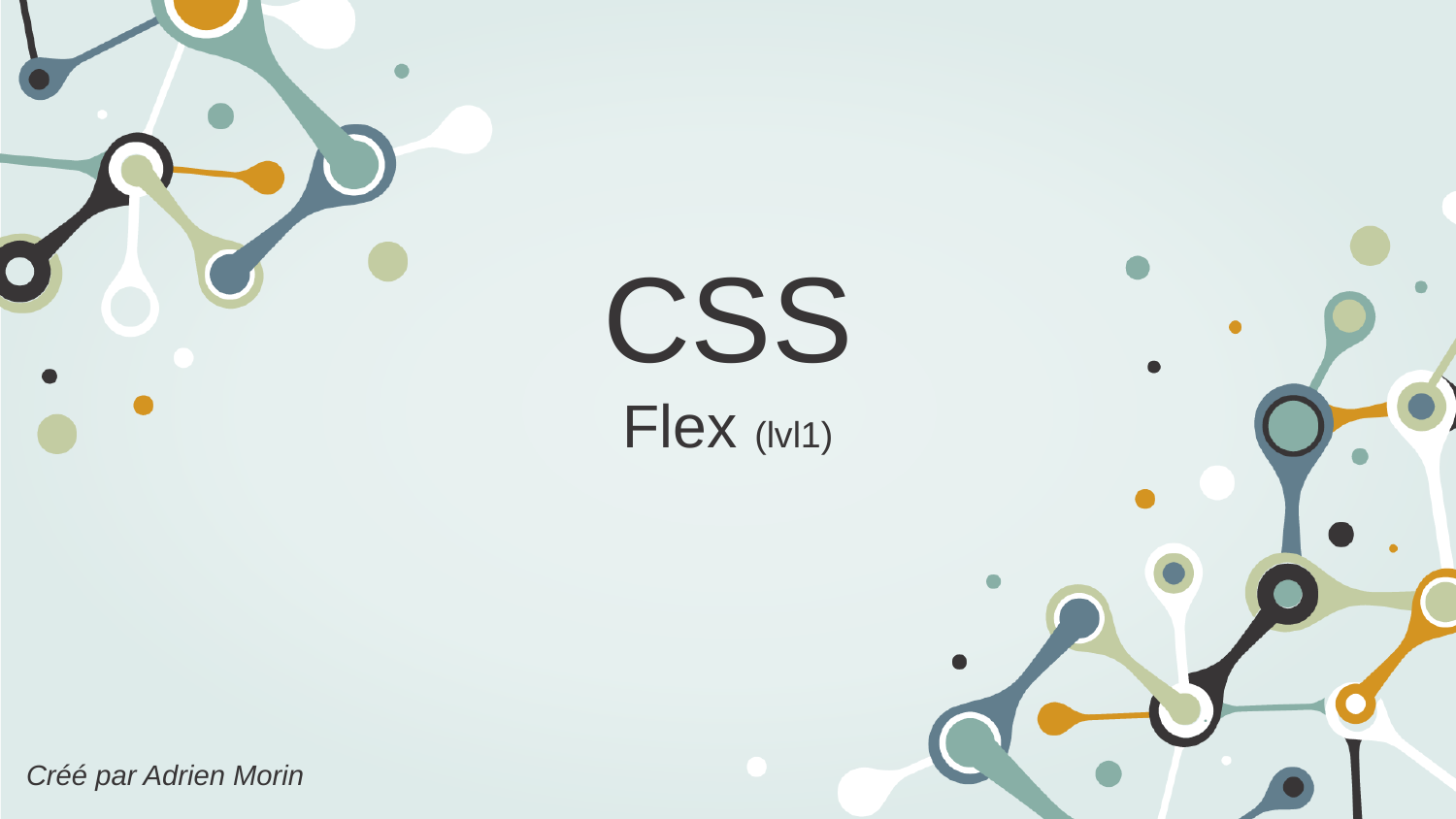

# CSS
Flex (lvl1)
Créé par Adrien Morin